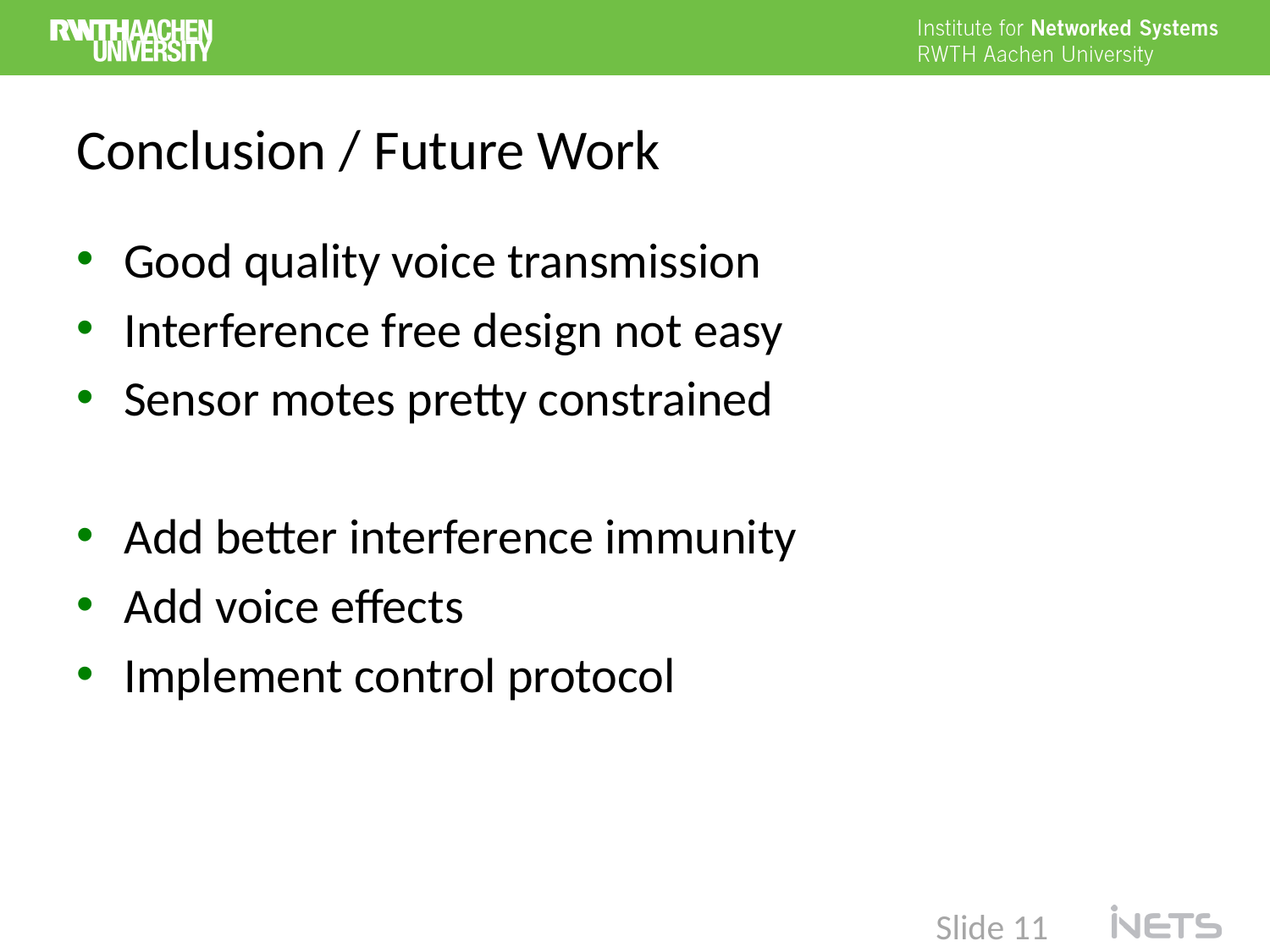

# Conclusion / Future Work
Good quality voice transmission
Interference free design not easy
Sensor motes pretty constrained

Add better interference immunity
Add voice effects
Implement control protocol